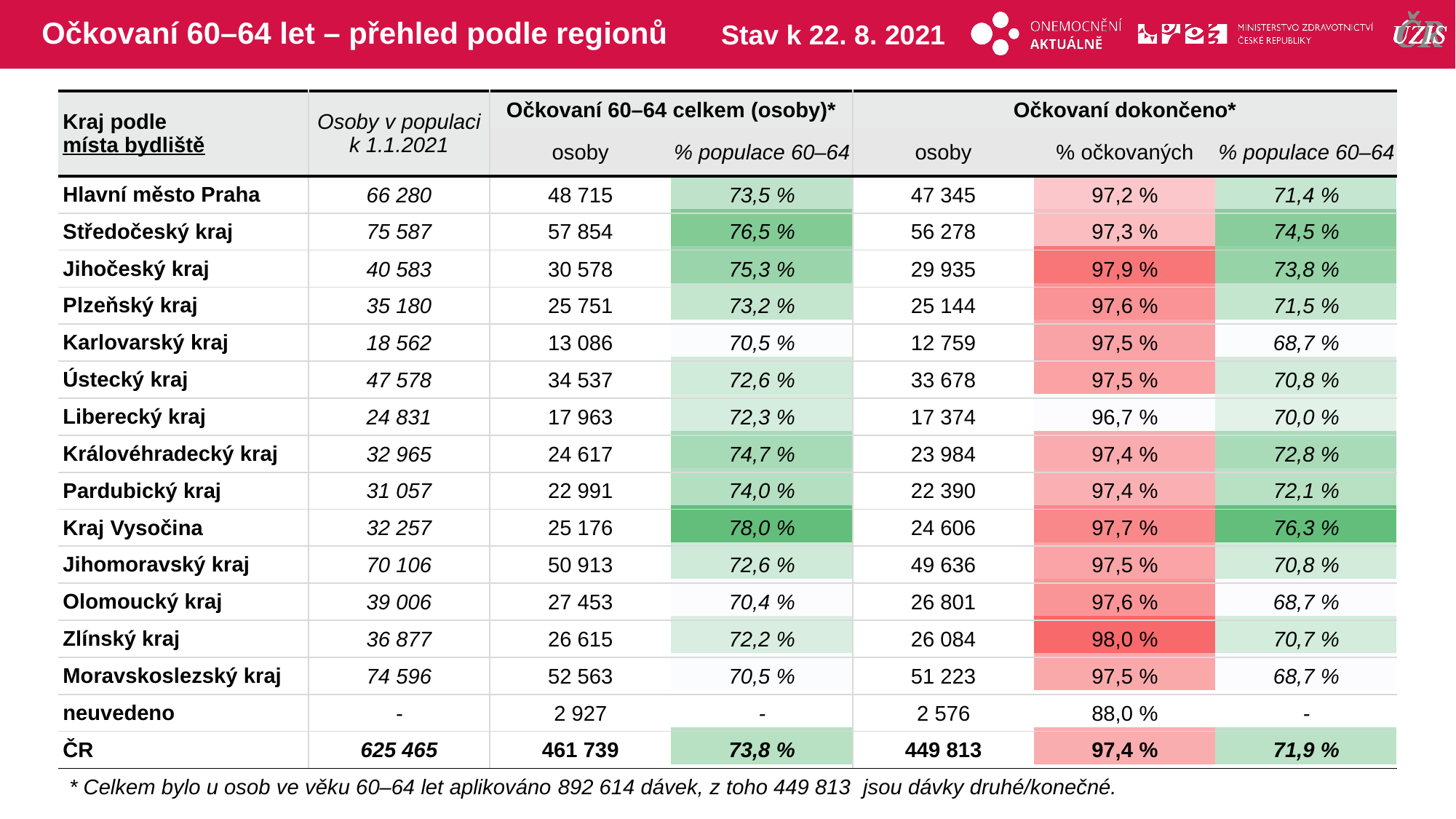

# Očkovaní 60–64 let – přehled podle regionů
Stav k 22. 8. 2021
| Kraj podle místa bydliště | Osoby v populaci k 1.1.2021 | Očkovaní 60–64 celkem (osoby)\* |  | Očkovaní dokončeno\* |  |  |
| --- | --- | --- | --- | --- | --- | --- |
|  |  | osoby | % populace 60–64 | osoby | % očkovaných | % populace 60–64 |
| Hlavní město Praha | 66 280 | 48 715 | 73,5 % | 47 345 | 97,2 % | 71,4 % |
| Středočeský kraj | 75 587 | 57 854 | 76,5 % | 56 278 | 97,3 % | 74,5 % |
| Jihočeský kraj | 40 583 | 30 578 | 75,3 % | 29 935 | 97,9 % | 73,8 % |
| Plzeňský kraj | 35 180 | 25 751 | 73,2 % | 25 144 | 97,6 % | 71,5 % |
| Karlovarský kraj | 18 562 | 13 086 | 70,5 % | 12 759 | 97,5 % | 68,7 % |
| Ústecký kraj | 47 578 | 34 537 | 72,6 % | 33 678 | 97,5 % | 70,8 % |
| Liberecký kraj | 24 831 | 17 963 | 72,3 % | 17 374 | 96,7 % | 70,0 % |
| Královéhradecký kraj | 32 965 | 24 617 | 74,7 % | 23 984 | 97,4 % | 72,8 % |
| Pardubický kraj | 31 057 | 22 991 | 74,0 % | 22 390 | 97,4 % | 72,1 % |
| Kraj Vysočina | 32 257 | 25 176 | 78,0 % | 24 606 | 97,7 % | 76,3 % |
| Jihomoravský kraj | 70 106 | 50 913 | 72,6 % | 49 636 | 97,5 % | 70,8 % |
| Olomoucký kraj | 39 006 | 27 453 | 70,4 % | 26 801 | 97,6 % | 68,7 % |
| Zlínský kraj | 36 877 | 26 615 | 72,2 % | 26 084 | 98,0 % | 70,7 % |
| Moravskoslezský kraj | 74 596 | 52 563 | 70,5 % | 51 223 | 97,5 % | 68,7 % |
| neuvedeno | - | 2 927 | - | 2 576 | 88,0 % | - |
| ČR | 625 465 | 461 739 | 73,8 % | 449 813 | 97,4 % | 71,9 % |
|  |  |  |  |  |  |
| --- | --- | --- | --- | --- | --- |
|  |  |  |  |  |  |
|  |  |  |  |  |  |
|  |  |  |  |  |  |
|  |  |  |  |  |  |
|  |  |  |  |  |  |
|  |  |  |  |  |  |
|  |  |  |  |  |  |
|  |  |  |  |  |  |
|  |  |  |  |  |  |
|  |  |  |  |  |  |
|  |  |  |  |  |  |
|  |  |  |  |  |  |
|  |  |  |  |  |  |
|  |  |  |  |  |  |
|  |  |  |  |  |  |
* Celkem bylo u osob ve věku 60–64 let aplikováno 892 614 dávek, z toho 449 813  jsou dávky druhé/konečné.